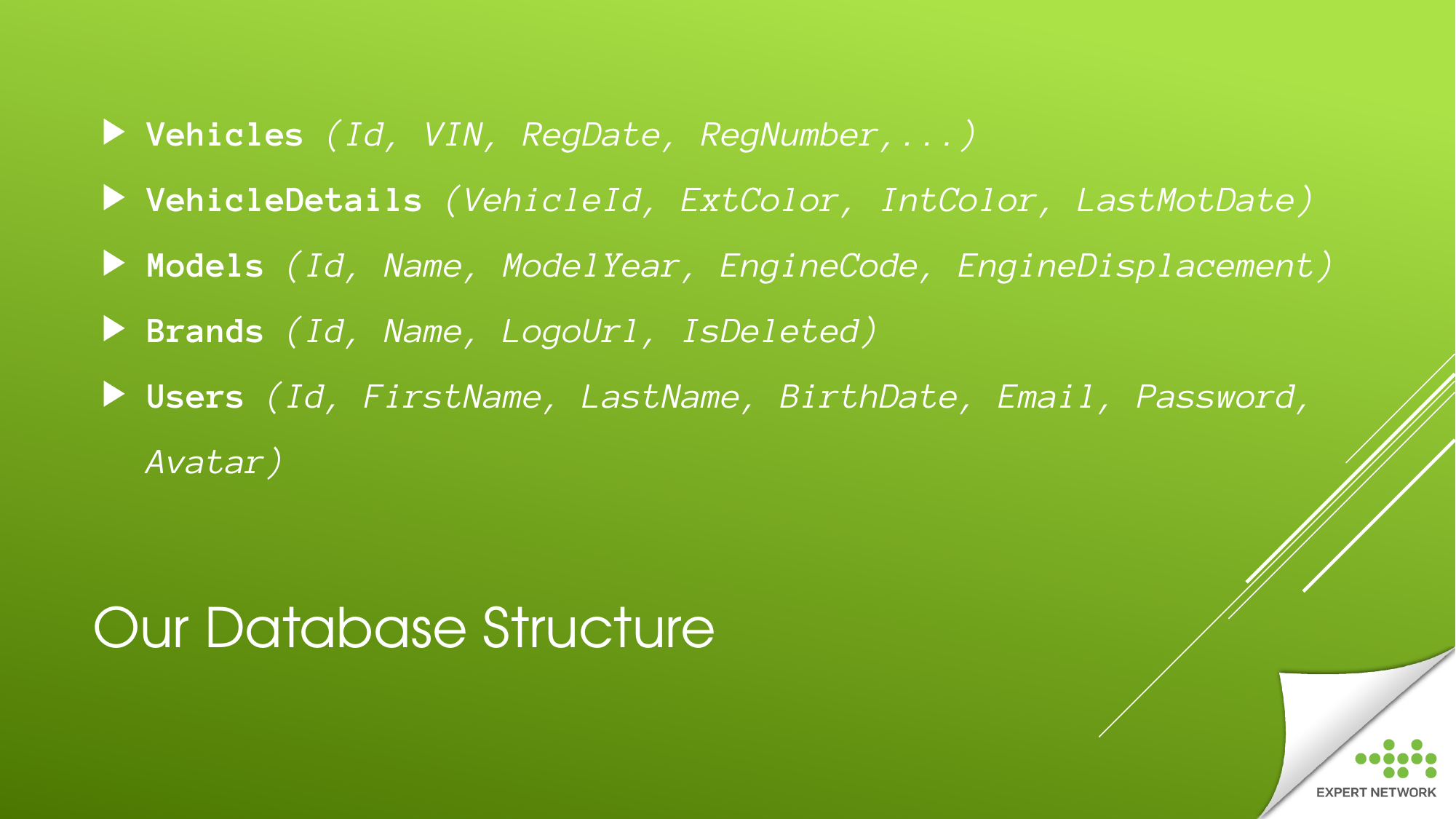

Vehicles (Id, VIN, RegDate, RegNumber,...)
VehicleDetails (VehicleId, ExtColor, IntColor, LastMotDate)
Models (Id, Name, ModelYear, EngineCode, EngineDisplacement)
Brands (Id, Name, LogoUrl, IsDeleted)
Users (Id, FirstName, LastName, BirthDate, Email, Password, Avatar)

# Our Database Structure